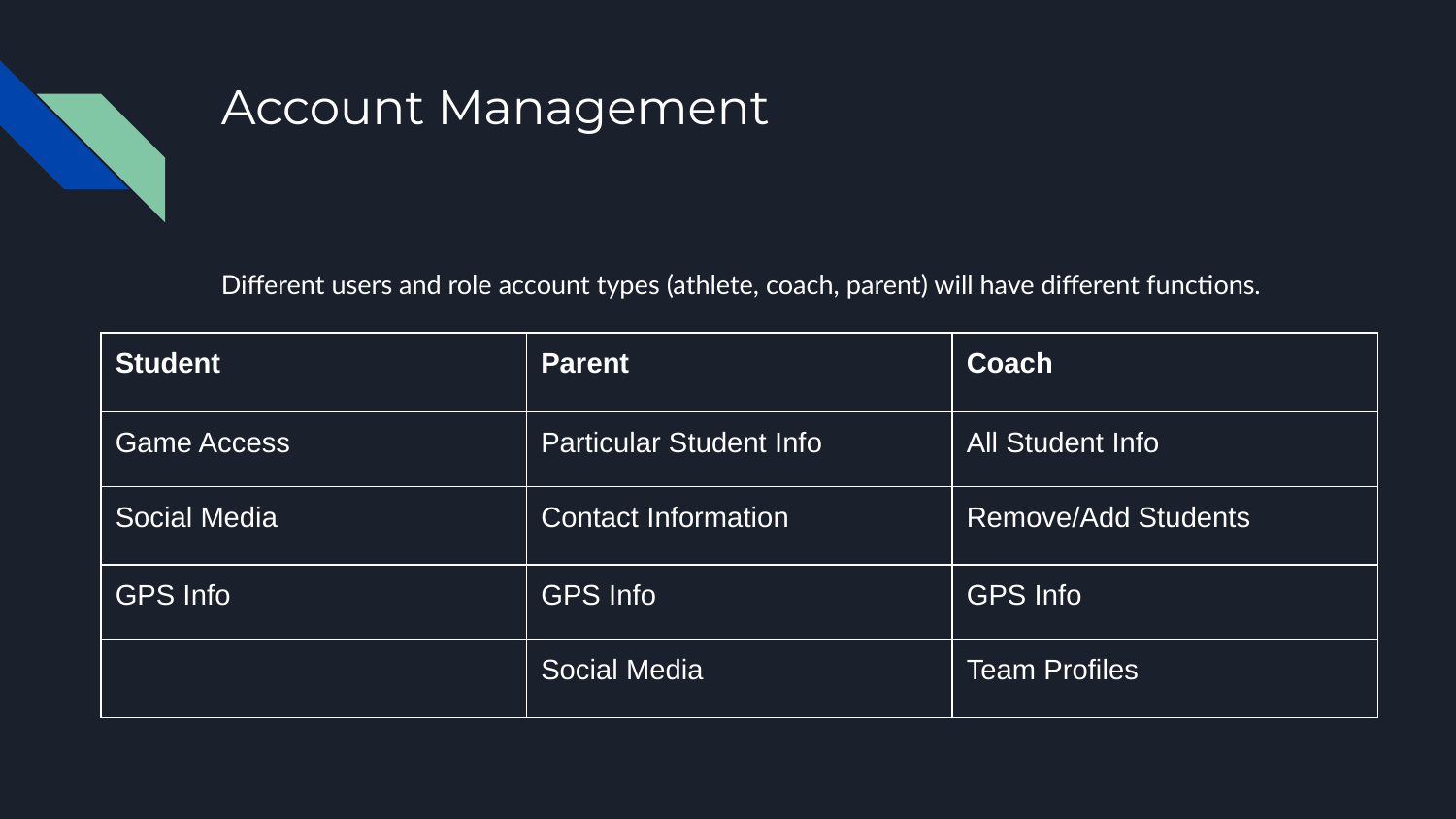

# Account Management
Different users and role account types (athlete, coach, parent) will have different functions.
| Student | Parent | Coach |
| --- | --- | --- |
| Game Access | Particular Student Info | All Student Info |
| Social Media | Contact Information | Remove/Add Students |
| GPS Info | GPS Info | GPS Info |
|  | Social Media | Team Profiles |